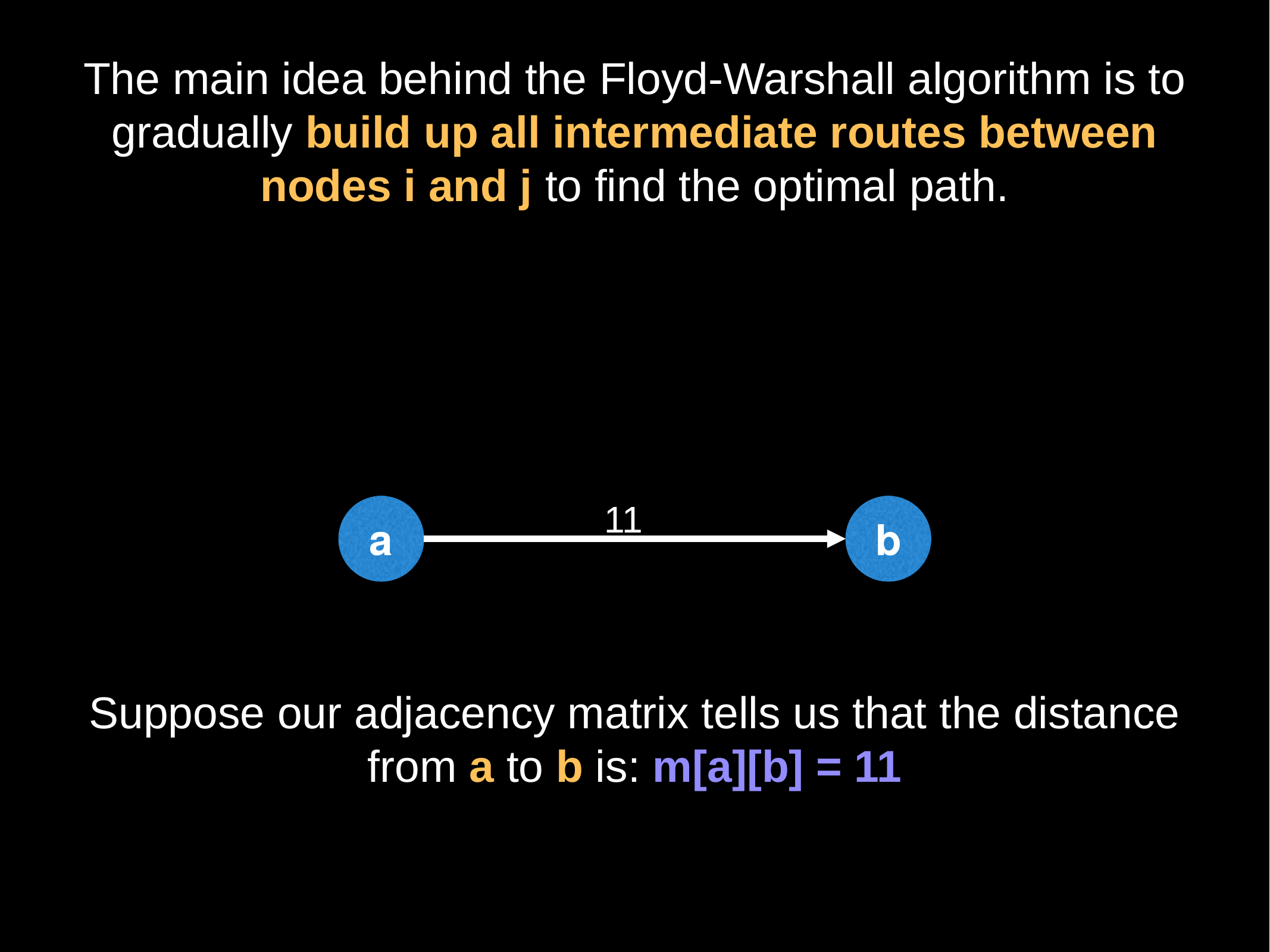

The main idea behind the Floyd-Warshall algorithm is to gradually build up all intermediate routes between nodes i and j to find the optimal path.
11
a
b

Suppose our adjacency matrix tells us that the distance from a to b is: m[a][b] = 11